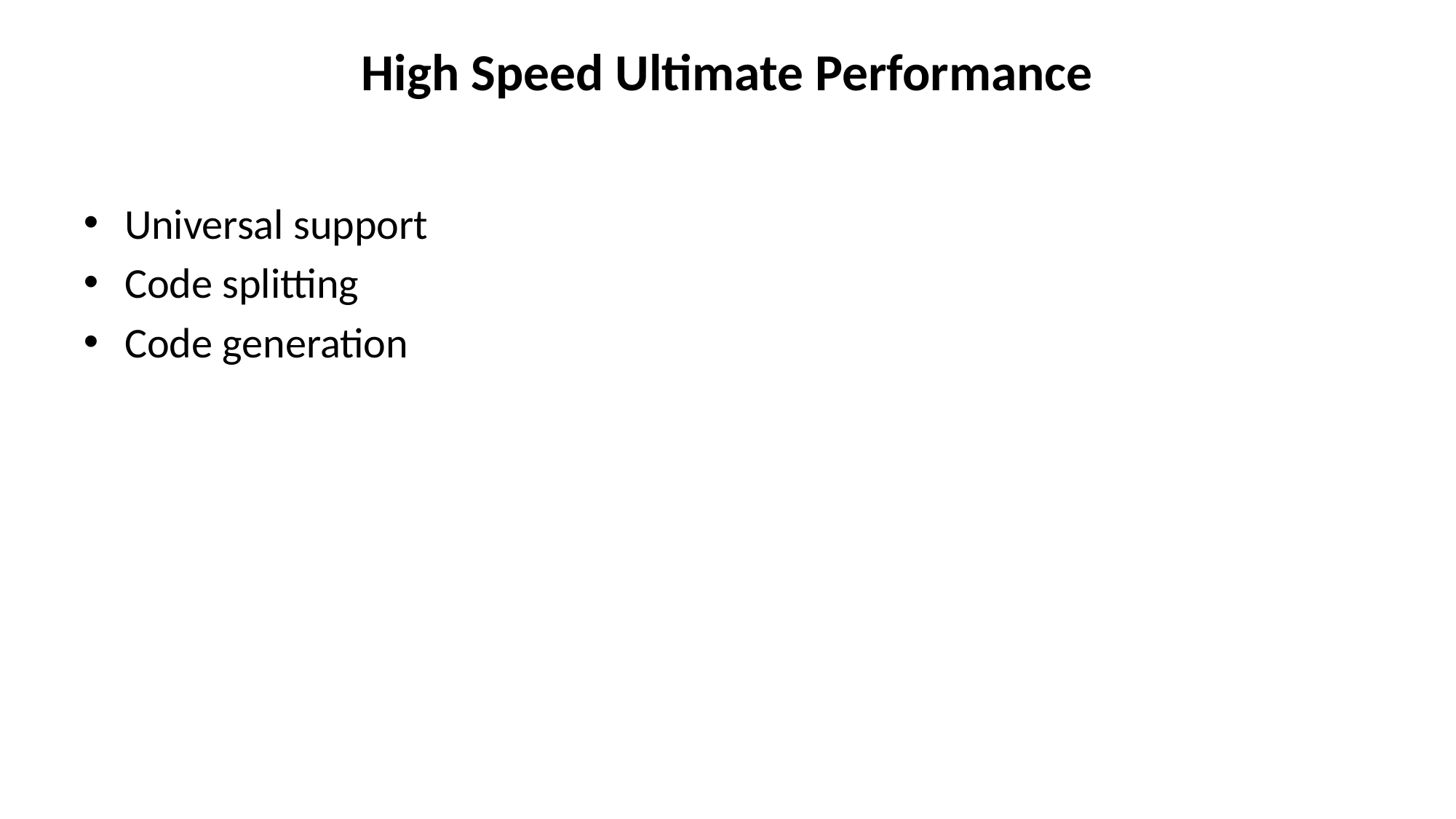

# High Speed Ultimate Performance
Universal support
Code splitting
Code generation